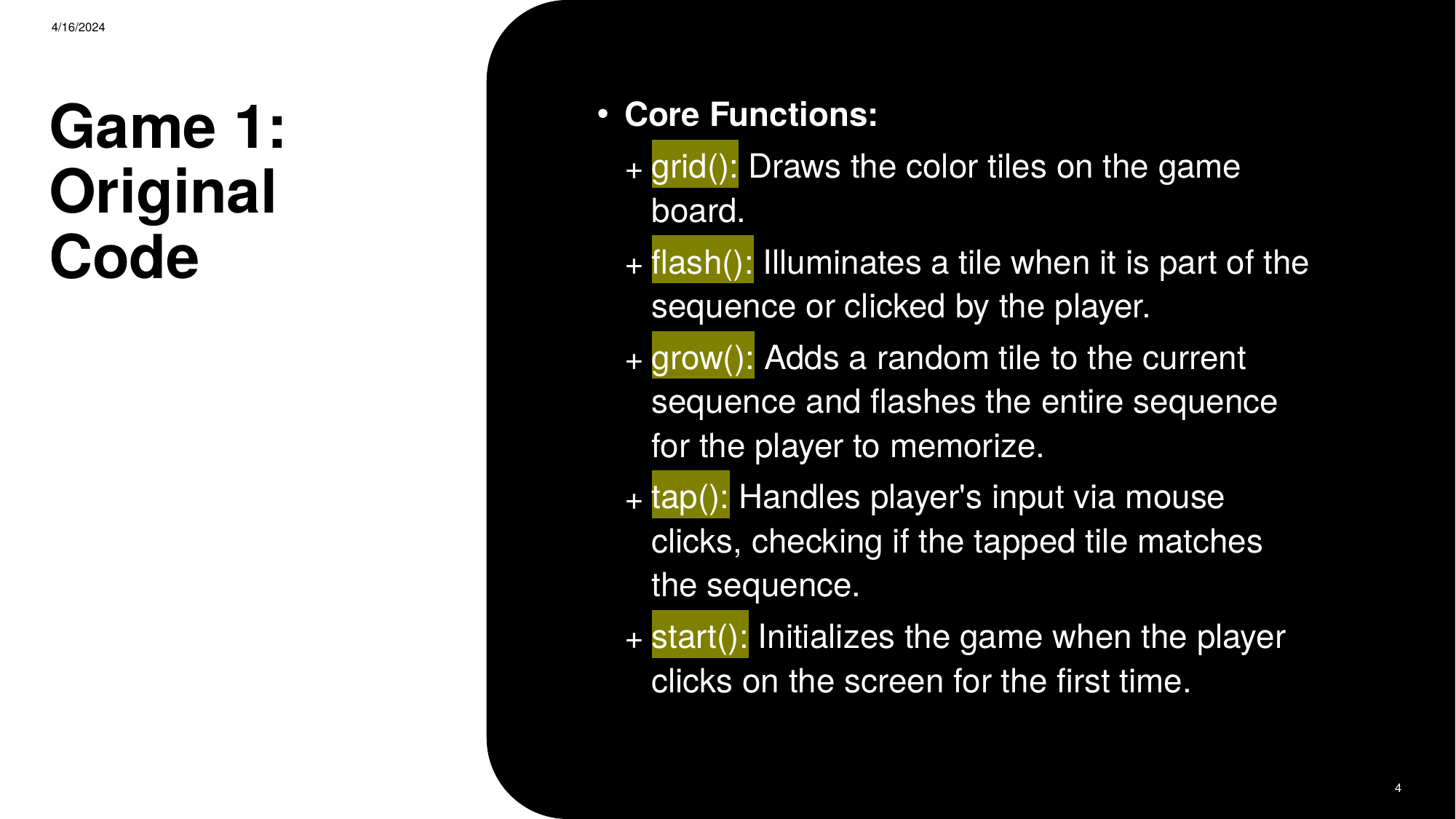

4/16/2024
Core Functions:
grid(): Draws the color tiles on the game board.
flash(): Illuminates a tile when it is part of the sequence or clicked by the player.
grow(): Adds a random tile to the current sequence and flashes the entire sequence for the player to memorize.
tap(): Handles player's input via mouse clicks, checking if the tapped tile matches the sequence.
start(): Initializes the game when the player clicks on the screen for the first time.
# Game 1: Original Code
4